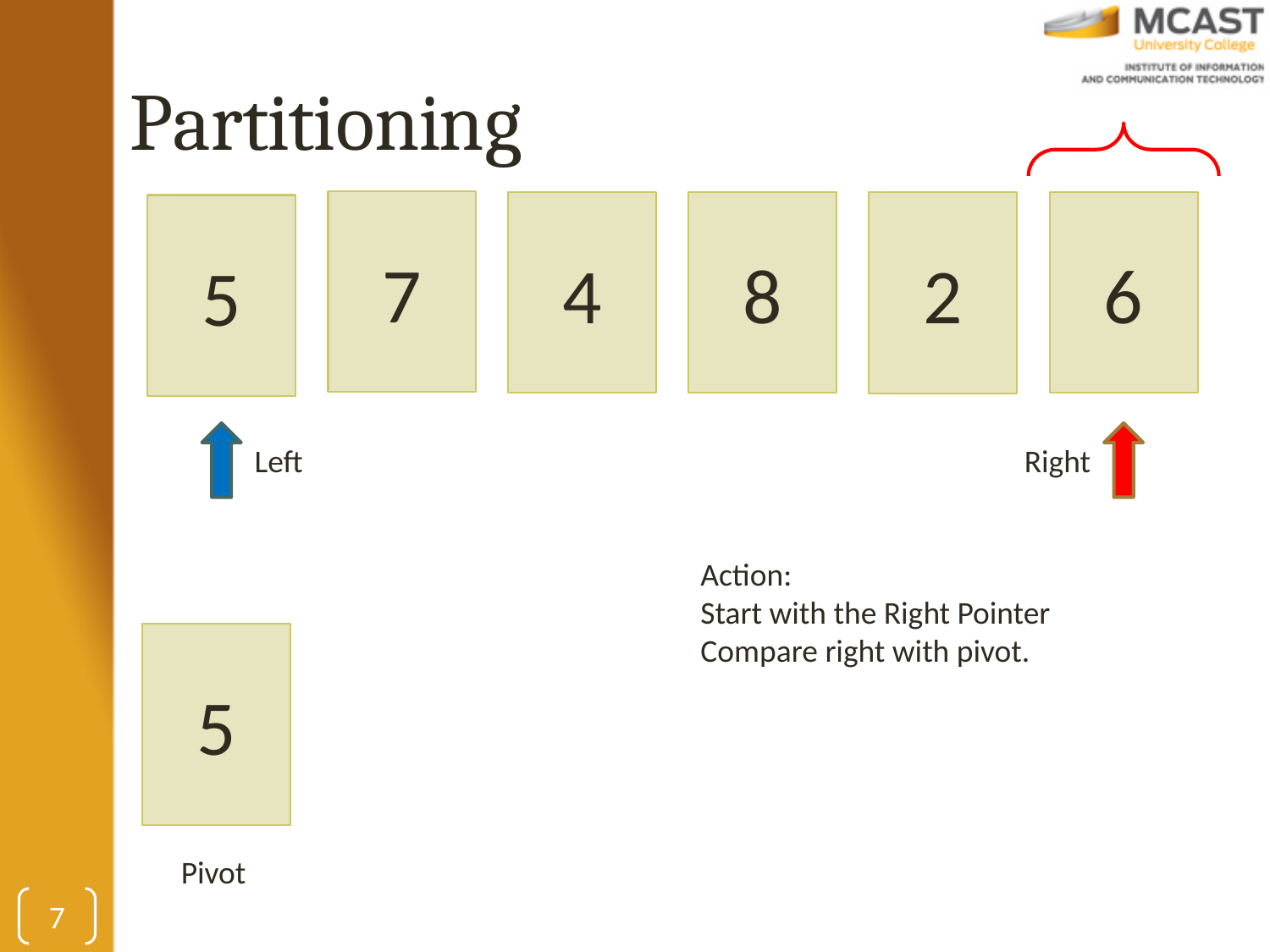

# Partitioning

7
8
6
4
2
5

Left

Right
Action:
Start with the Right Pointer
Compare right with pivot.
5
Pivot
7